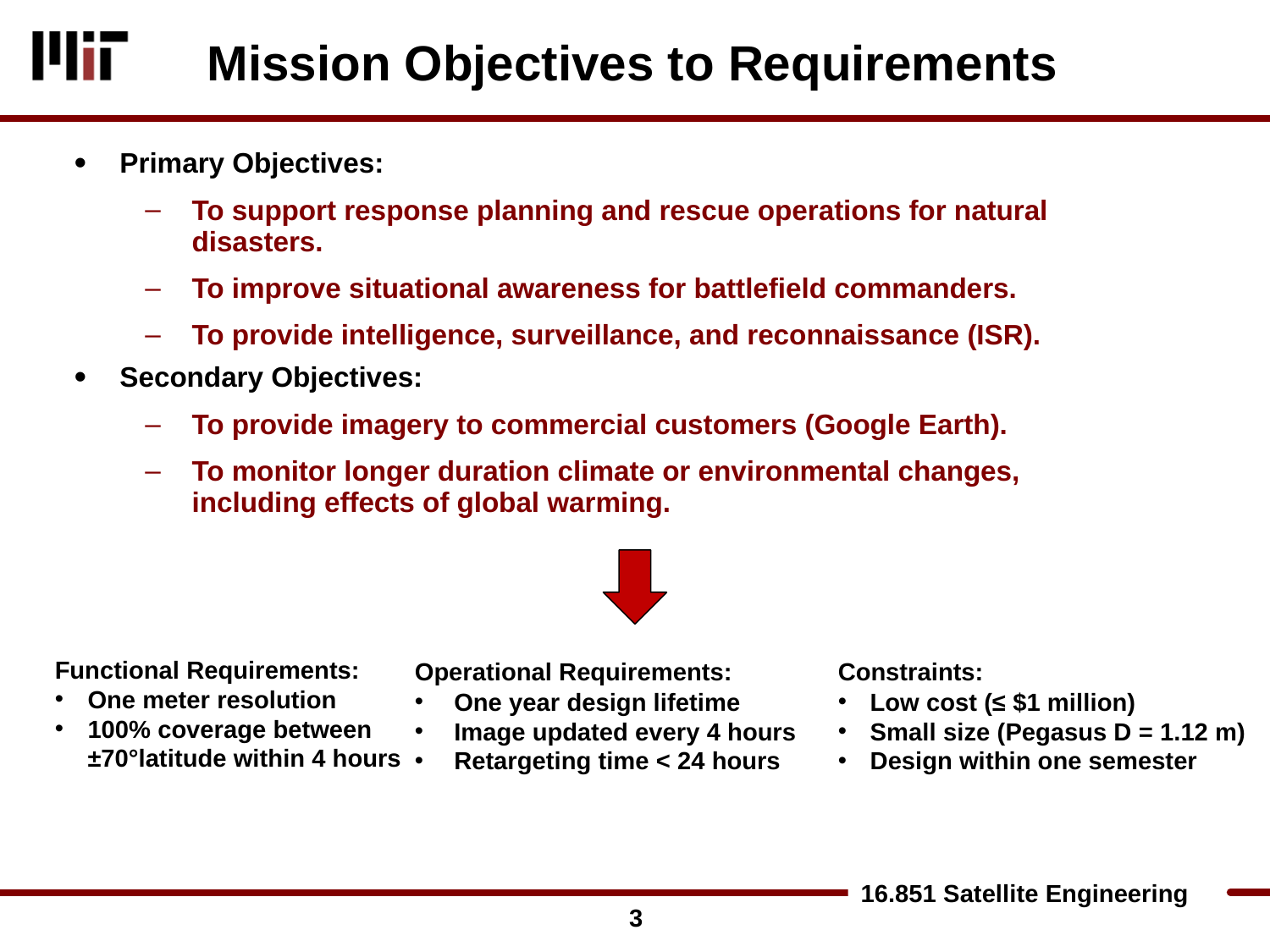

# Mission Objectives to Requirements
Primary Objectives:
To support response planning and rescue operations for natural disasters.
To improve situational awareness for battlefield commanders.
To provide intelligence, surveillance, and reconnaissance (ISR).
Secondary Objectives:
To provide imagery to commercial customers (Google Earth).
To monitor longer duration climate or environmental changes, including effects of global warming.

Functional Requirements:
One meter resolution
100% coverage between ±70°latitude within 4 hours
Operational Requirements:
One year design lifetime
Image updated every 4 hours
Retargeting time < 24 hours
Constraints:
Low cost (≤ $1 million)
Small size (Pegasus D = 1.12 m)
Design within one semester
3